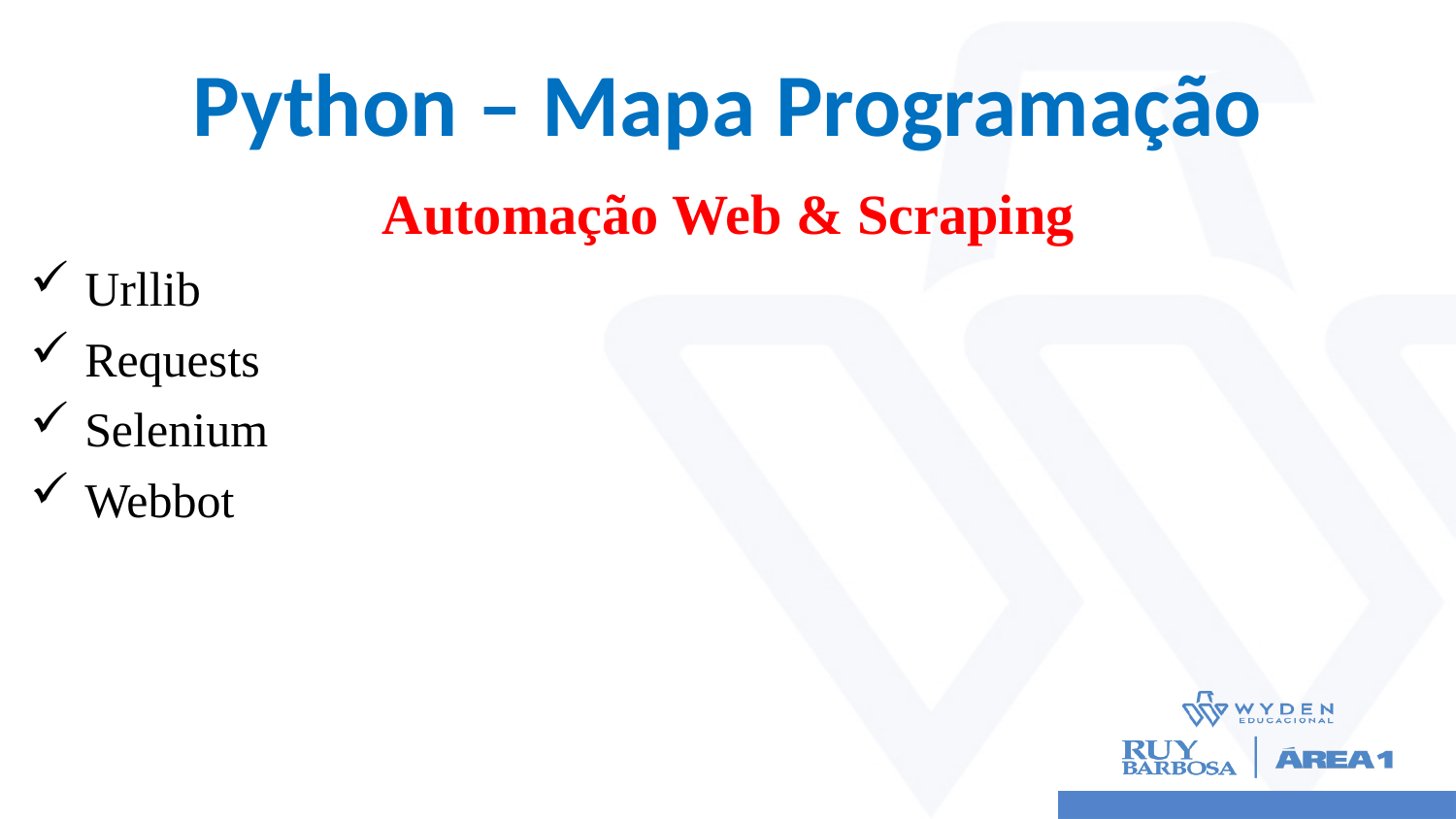

# Python – Mapa Programação
Automação Web & Scraping
Urllib
Requests
Selenium
Webbot